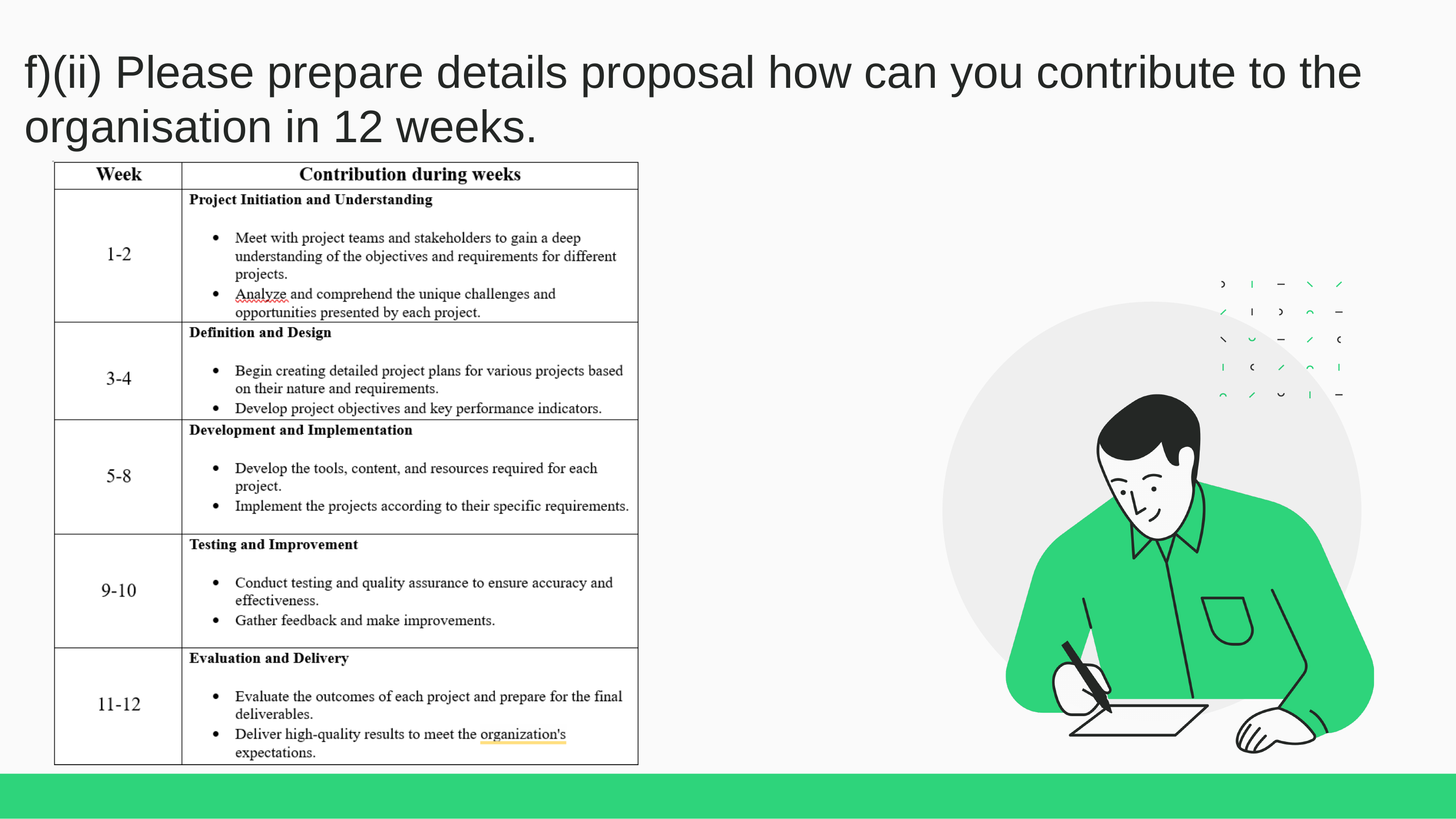

f)(ii) Please prepare details proposal how can you contribute to the organisation in 12 weeks.